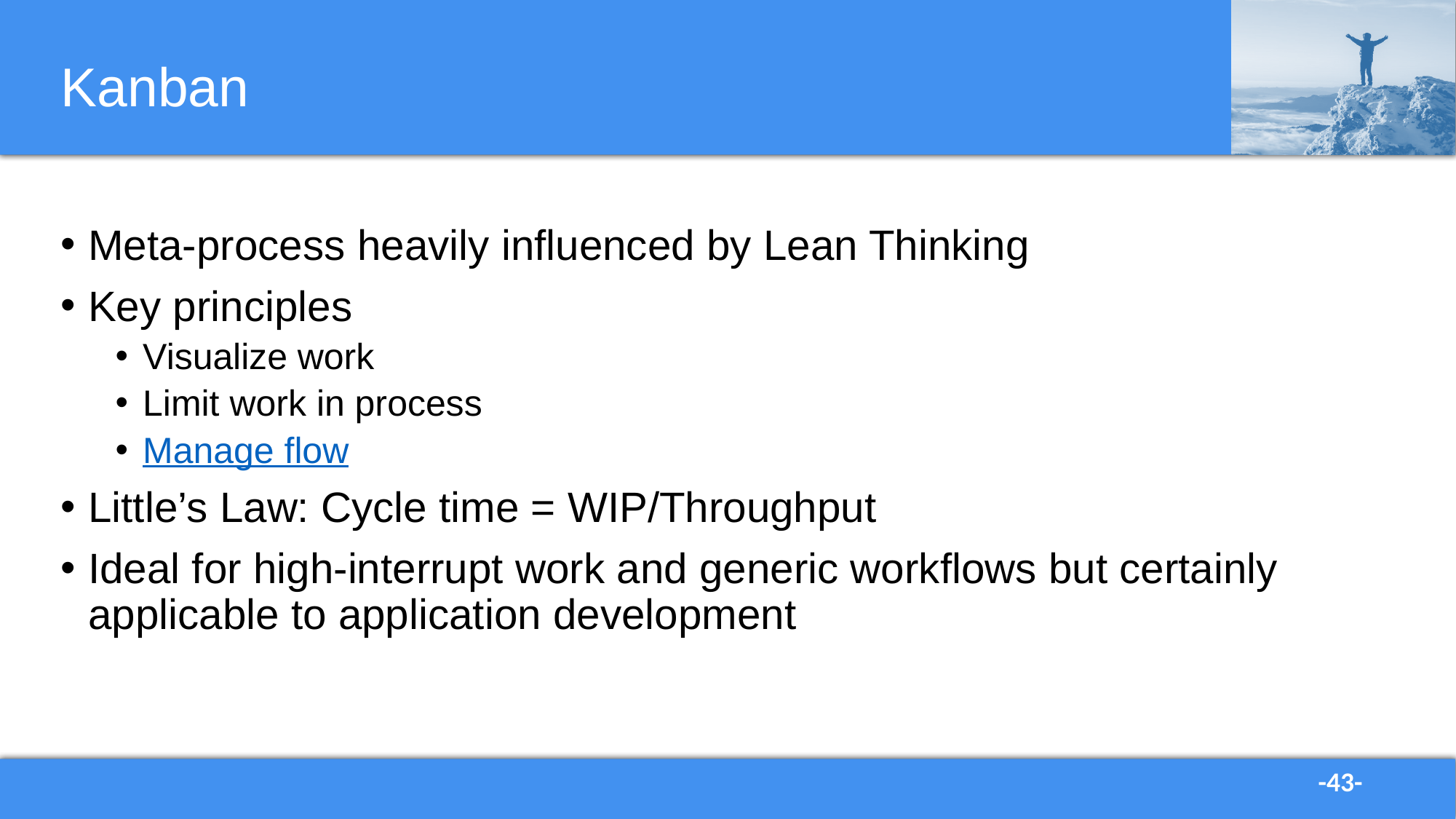

# Kanban
Meta-process heavily influenced by Lean Thinking
Key principles
Visualize work
Limit work in process
Manage flow
Little’s Law: Cycle time = WIP/Throughput
Ideal for high-interrupt work and generic workflows but certainly applicable to application development